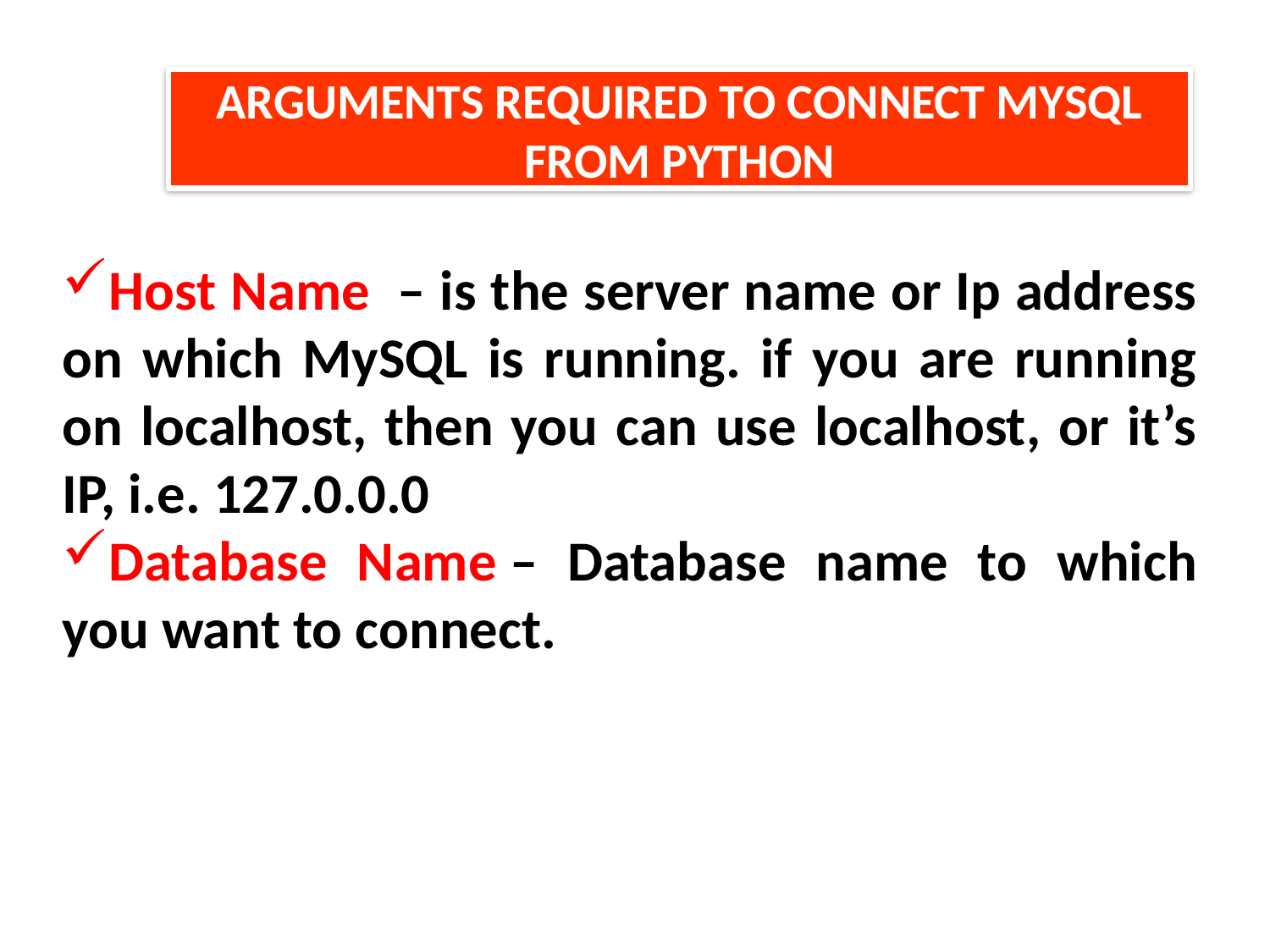

ARGUMENTS REQUIRED TO CONNECT MYSQL FROM PYTHON
Host Name  – is the server name or Ip address on which MySQL is running. if you are running on localhost, then you can use localhost, or it’s IP, i.e. 127.0.0.0
Database Name – Database name to which you want to connect.